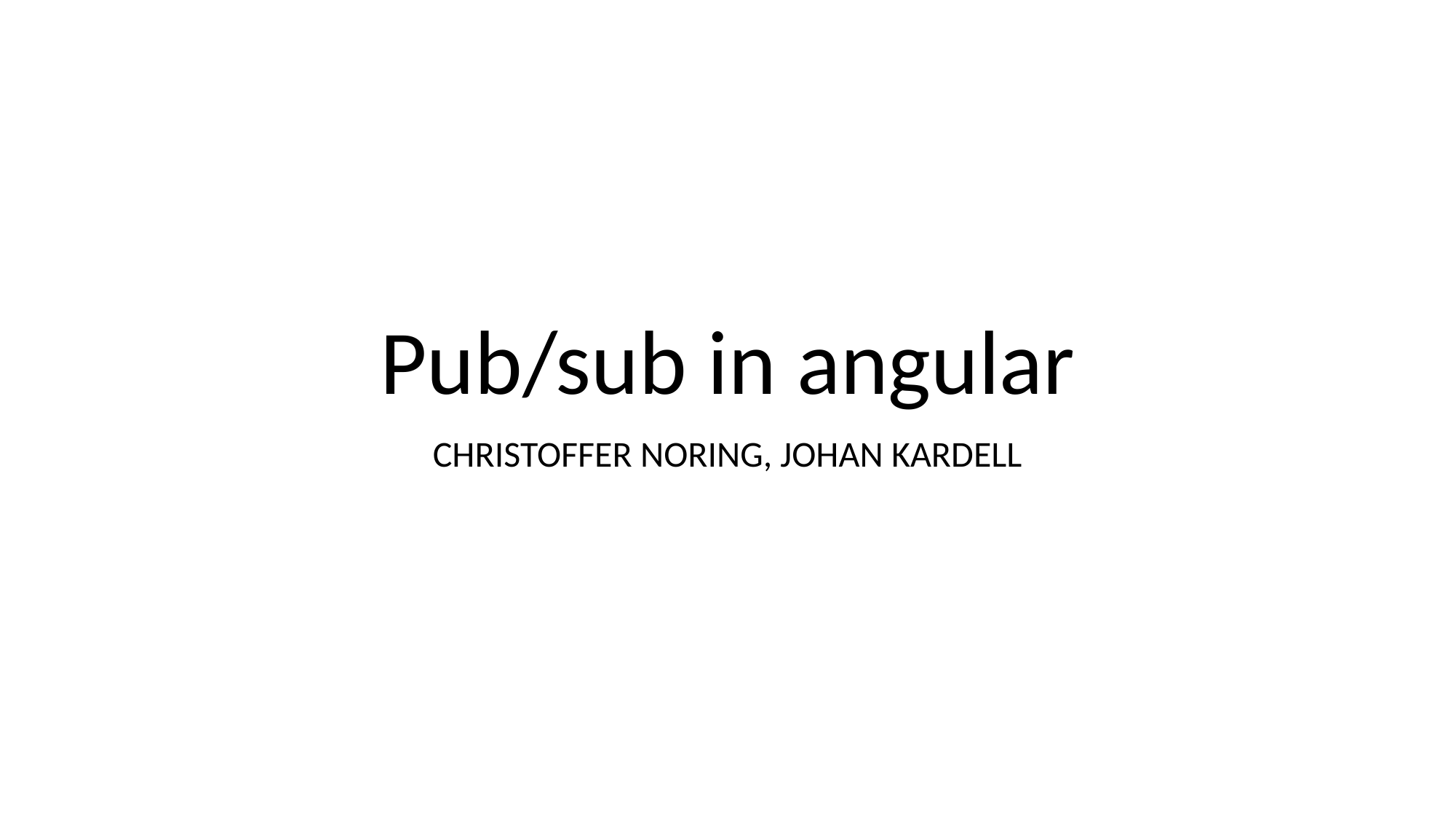

# Pub/sub in angular
CHRISTOFFER NORING, JOHAN KARDELL